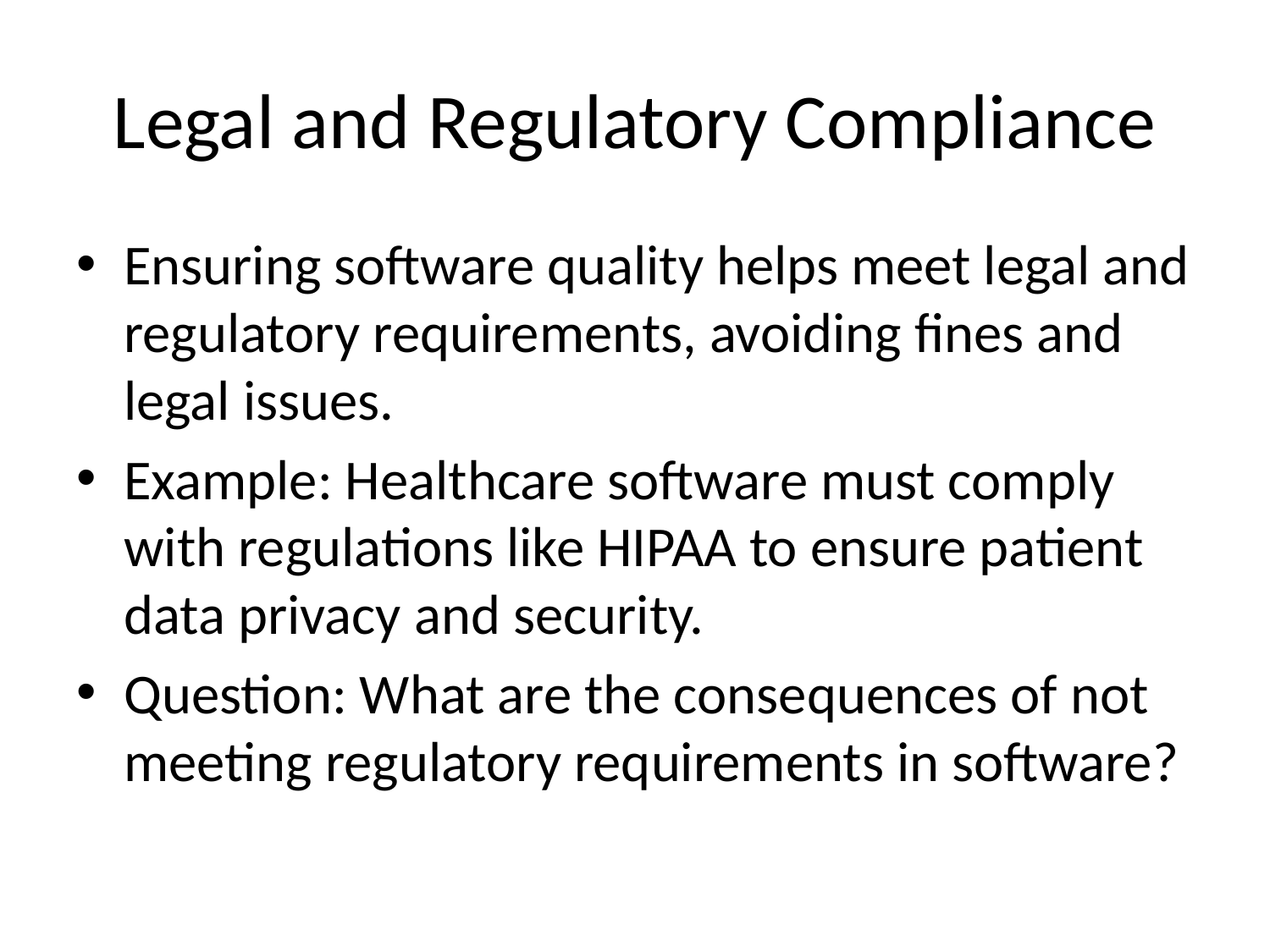

# Legal and Regulatory Compliance
Ensuring software quality helps meet legal and regulatory requirements, avoiding fines and legal issues.
Example: Healthcare software must comply with regulations like HIPAA to ensure patient data privacy and security.
Question: What are the consequences of not meeting regulatory requirements in software?